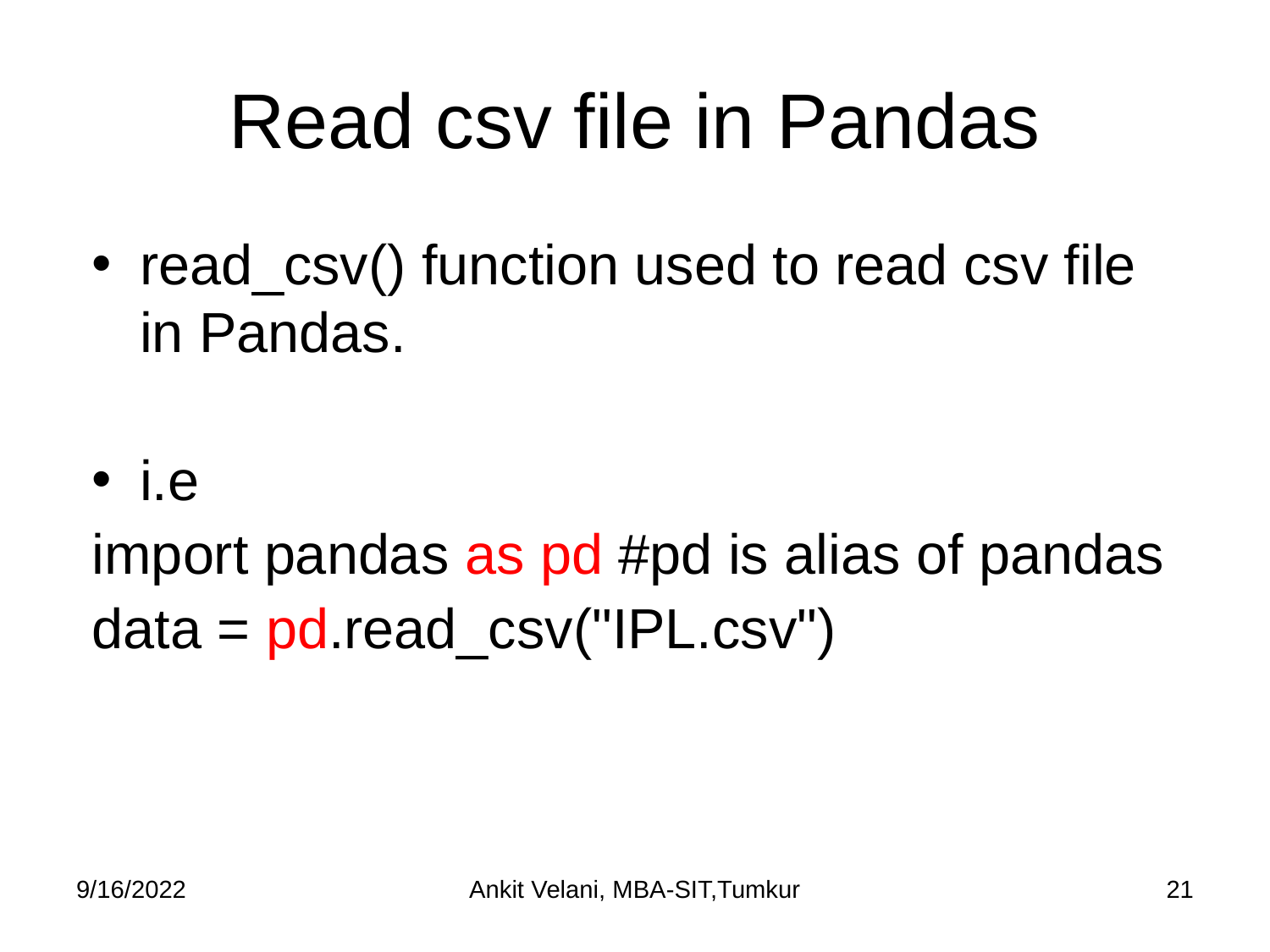

# Read csv file in Pandas
read_csv() function used to read csv file in Pandas.

i.e
import pandas as pd #pd is alias of pandas
data = pd.read_csv("IPL.csv")
9/16/2022
Ankit Velani, MBA-SIT,Tumkur
21